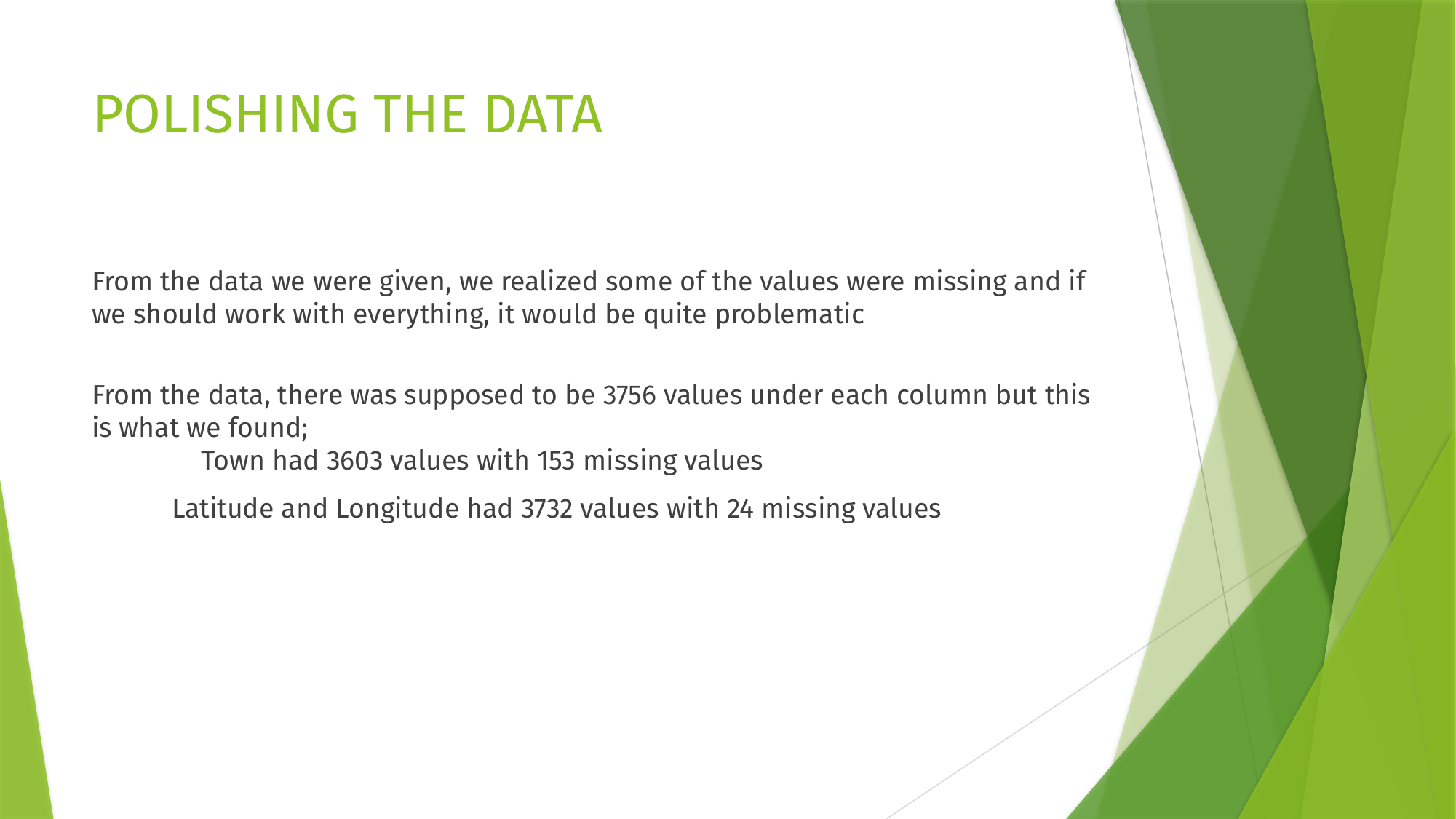

# POLISHING THE DATA
From the data we were given, we realized some of the values were missing and if we should work with everything, it would be quite problematic
From the data, there was supposed to be 3756 values under each column but this is what we found;
	Town had 3603 values with 153 missing values
           Latitude and Longitude had 3732 values with 24 missing values